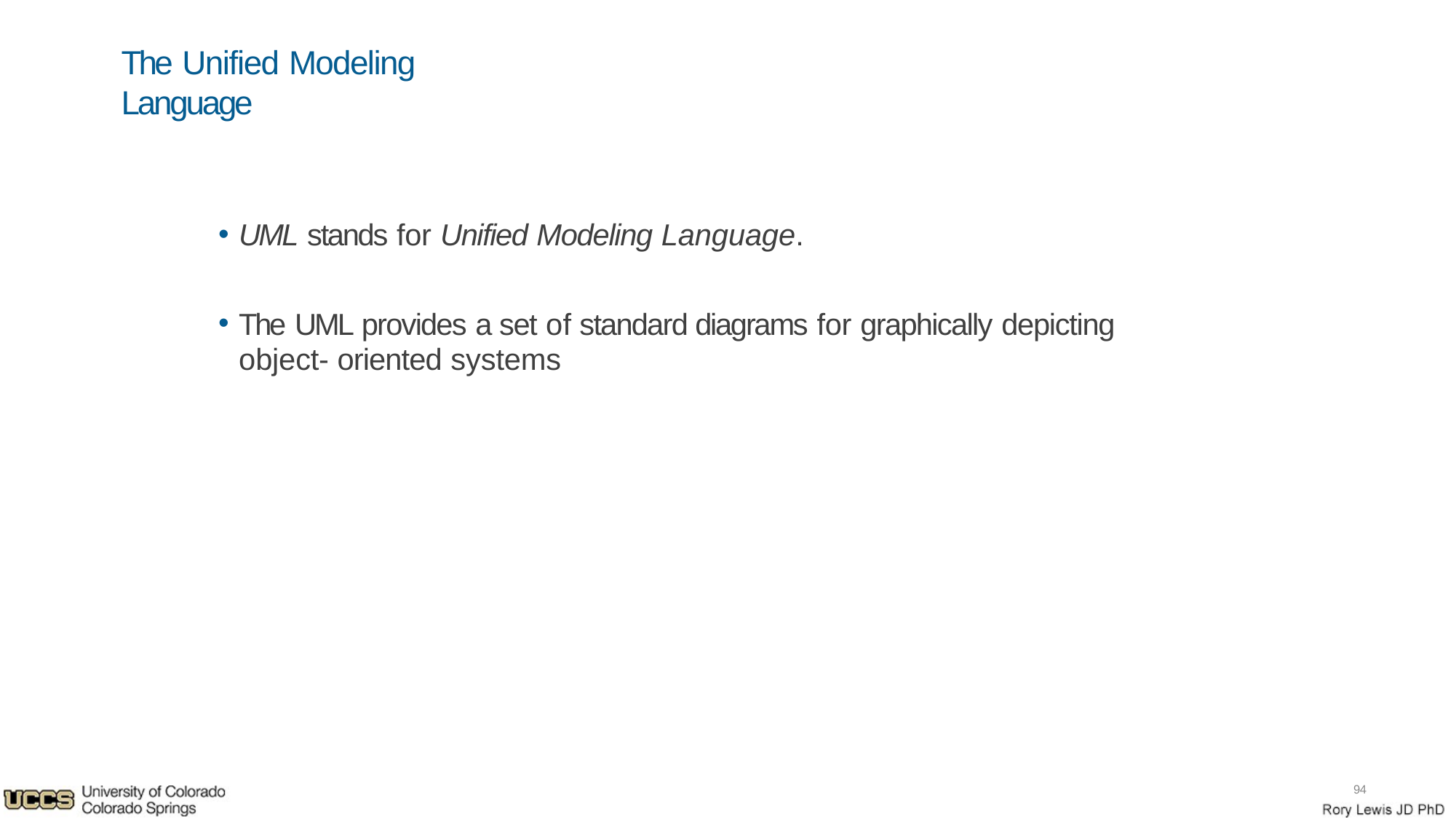

# The Unified Modeling Language
UML stands for Unified Modeling Language.

The UML provides a set of standard diagrams for graphically depicting object- oriented systems
94